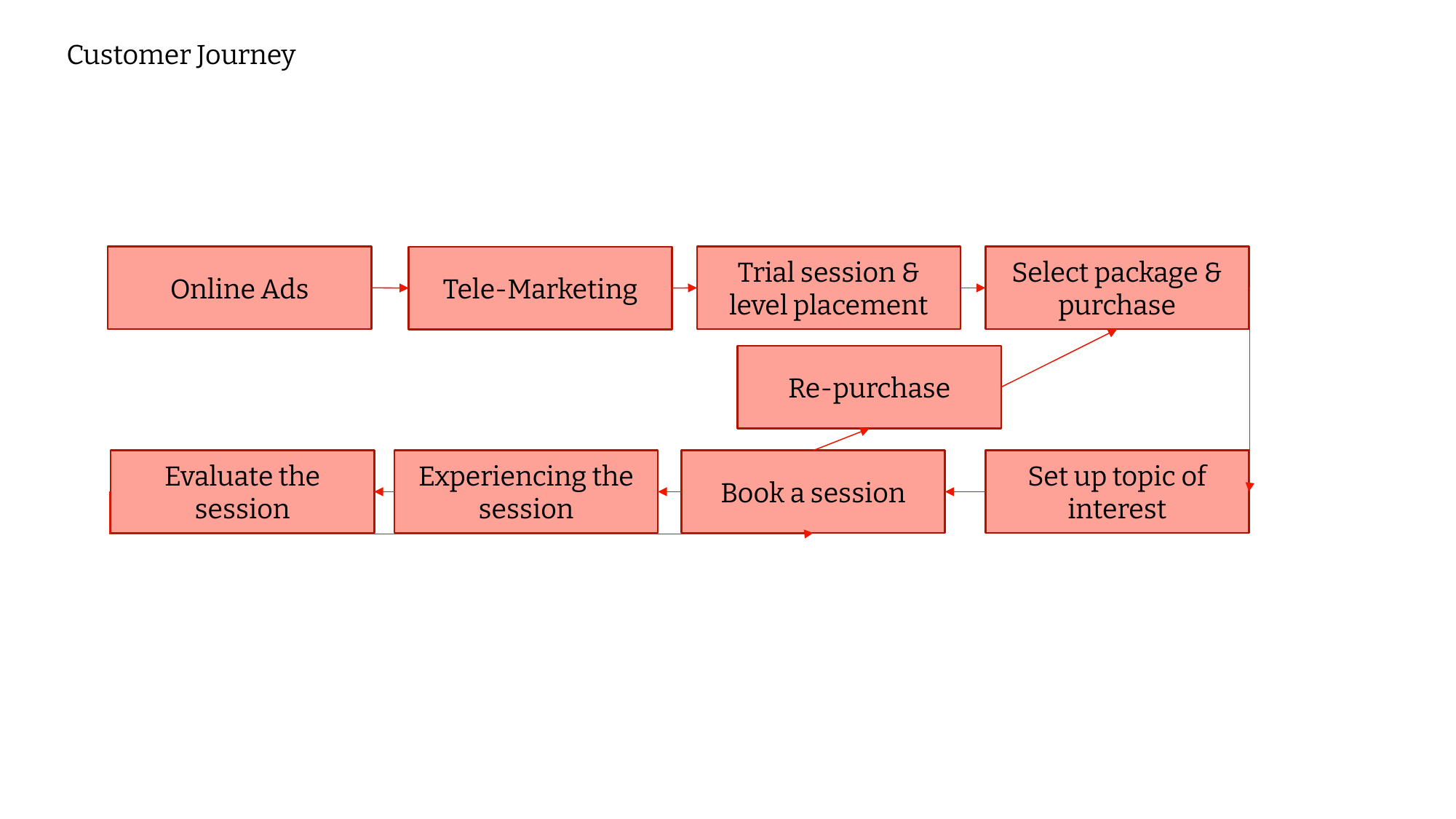

Customer Journey
Online Ads
Trial session & level placement
Select package & purchase
Tele-Marketing
Re-purchase
Evaluate the session
Experiencing the session
Book a session
Set up topic of interest